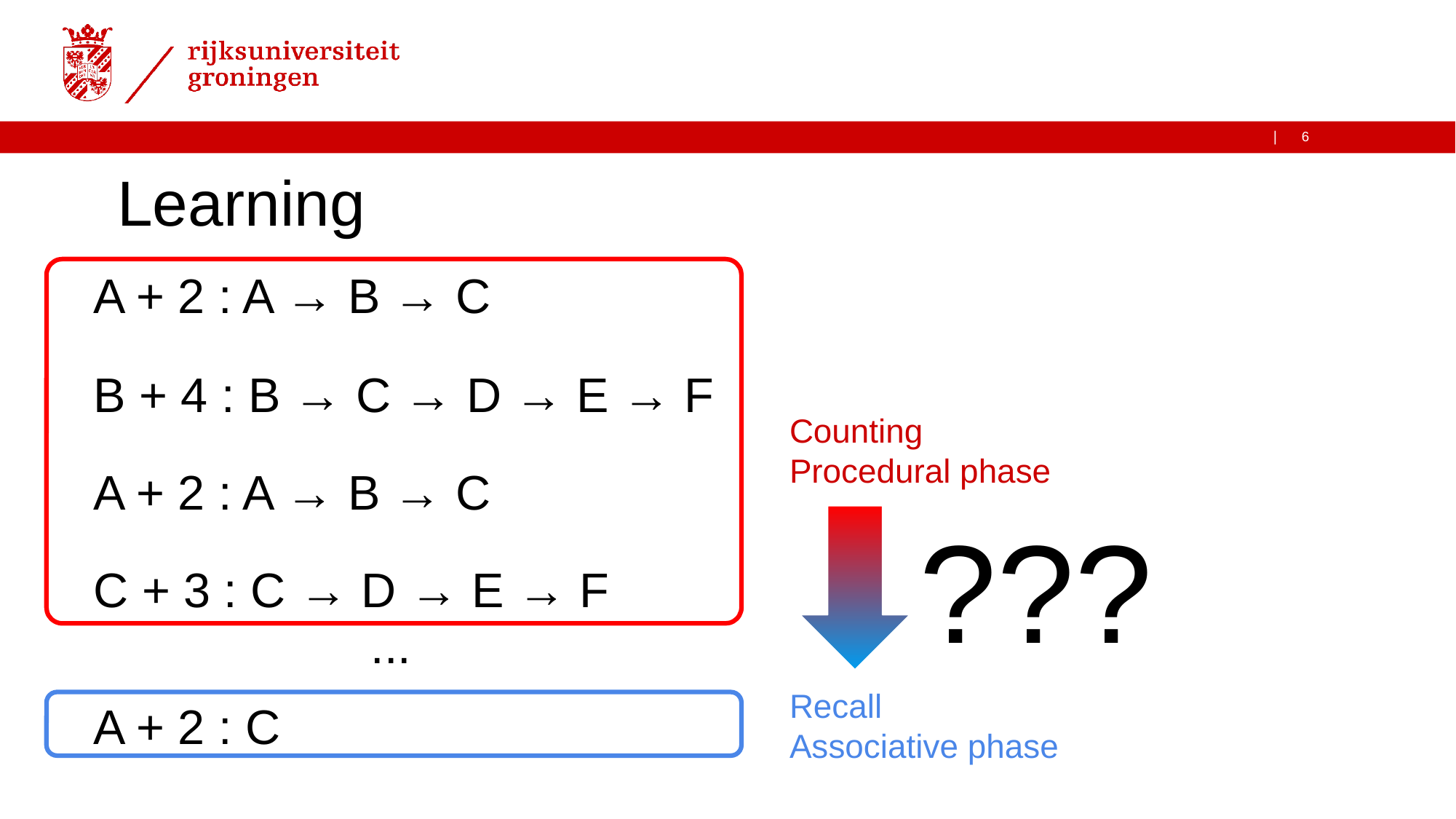

# Learning
A + 2 : A → B → C

B + 4 : B → C → D → E → F
Counting
Procedural phase
A + 2 : A → B → C
???

C + 3 : C → D → E → F
...
Recall
Associative phase
A + 2 : C